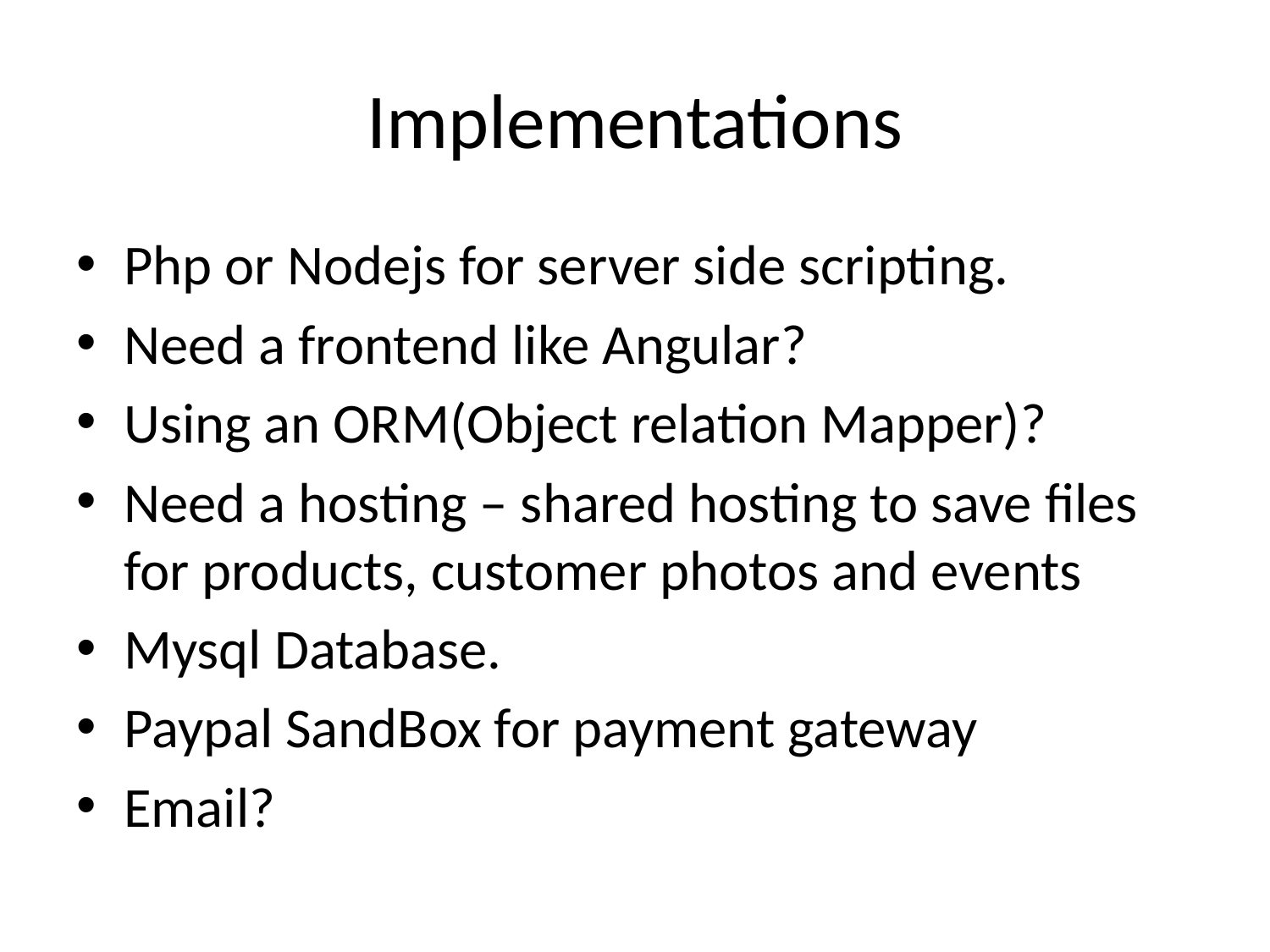

# Implementations
Php or Nodejs for server side scripting.
Need a frontend like Angular?
Using an ORM(Object relation Mapper)?
Need a hosting – shared hosting to save files for products, customer photos and events
Mysql Database.
Paypal SandBox for payment gateway
Email?